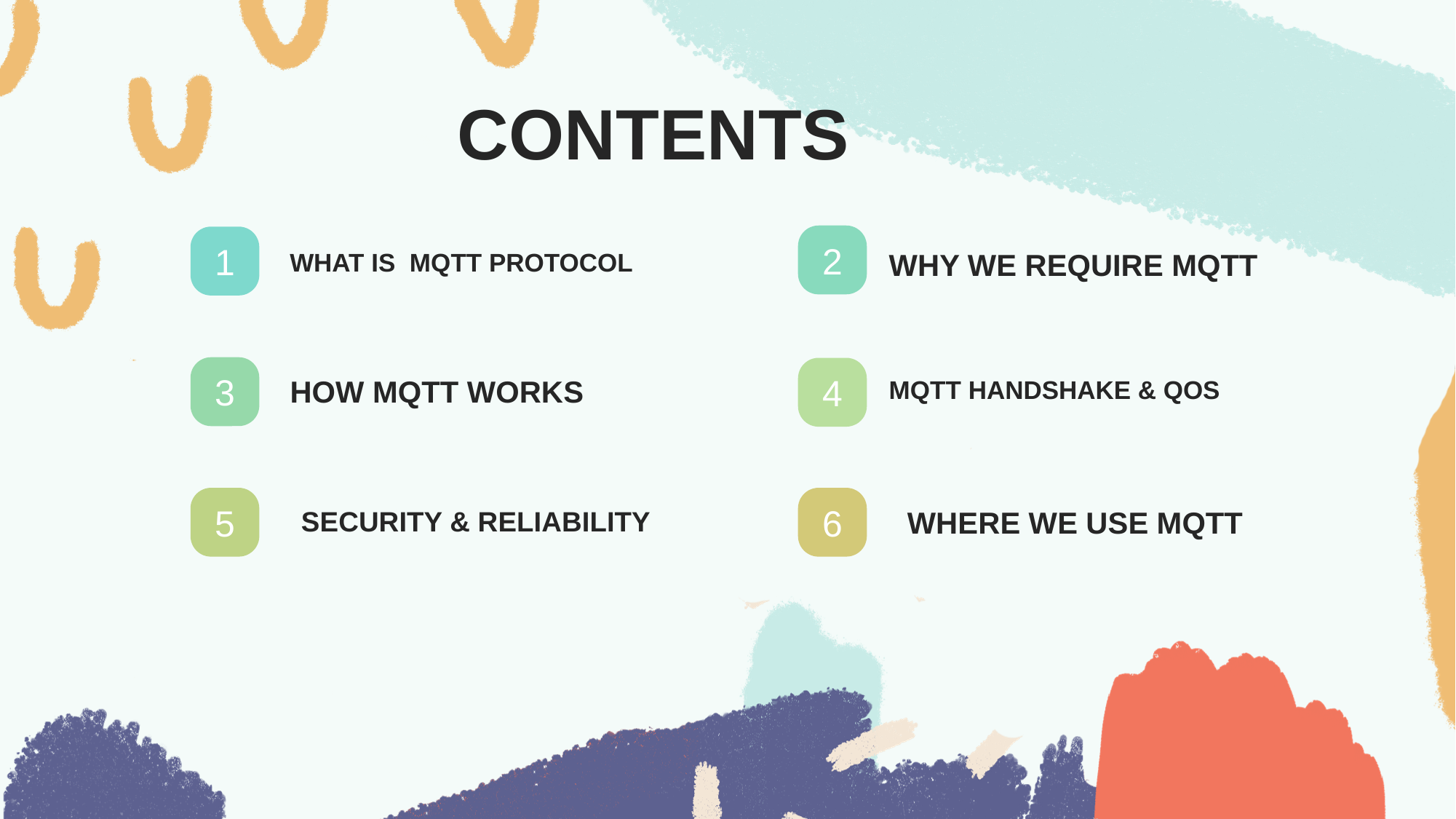

CONTENTS
2
1
WHAT IS  MQTT PROTOCOL
WHY WE REQUIRE MQTT
3
4
HOW MQTT WORKS
MQTT HANDSHAKE & QOS
5
6
SECURITY & RELIABILITY
WHERE WE USE MQTT